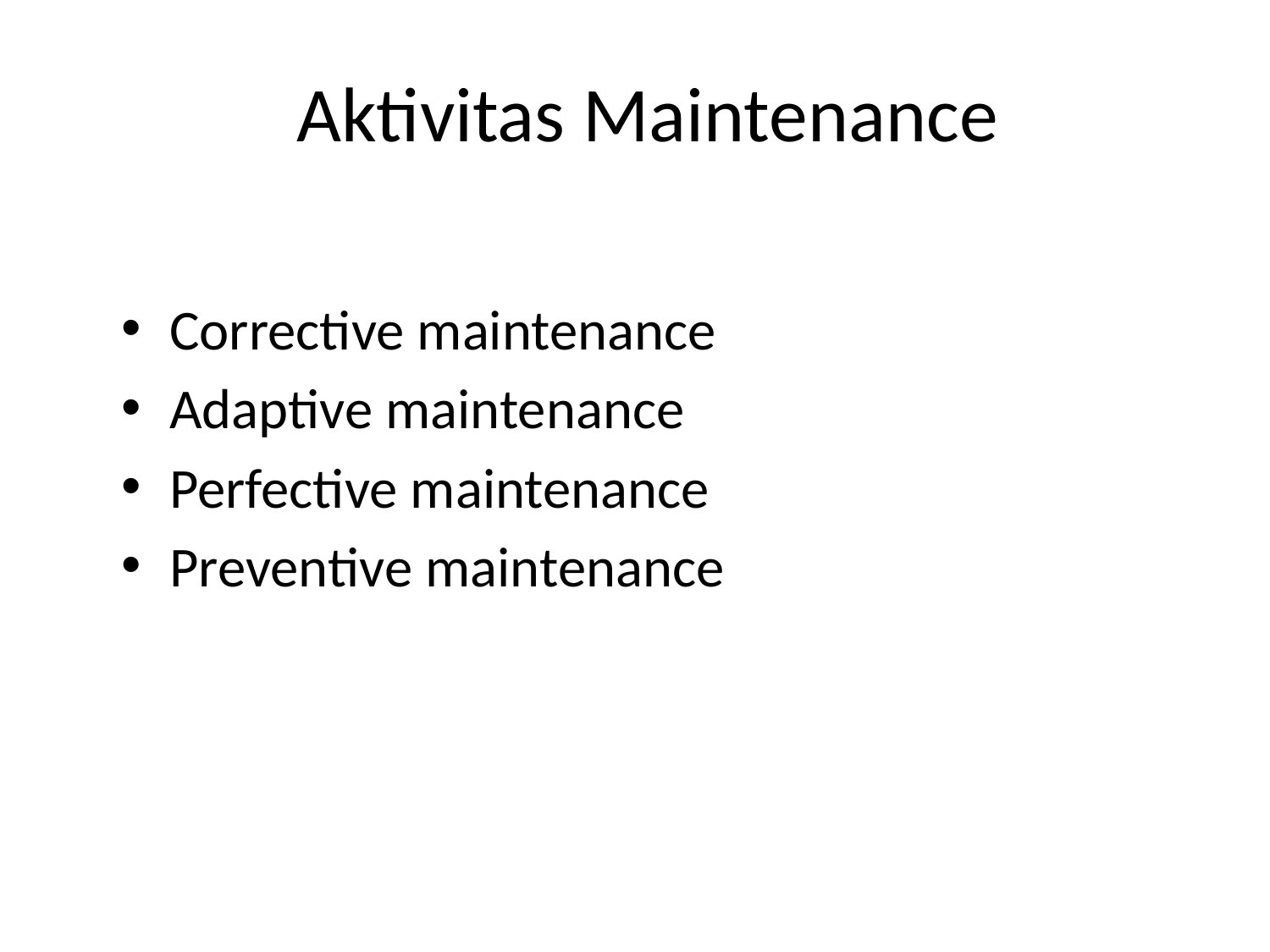

# Aktivitas Maintenance

Corrective maintenance
Adaptive maintenance
Perfective maintenance
Preventive maintenance